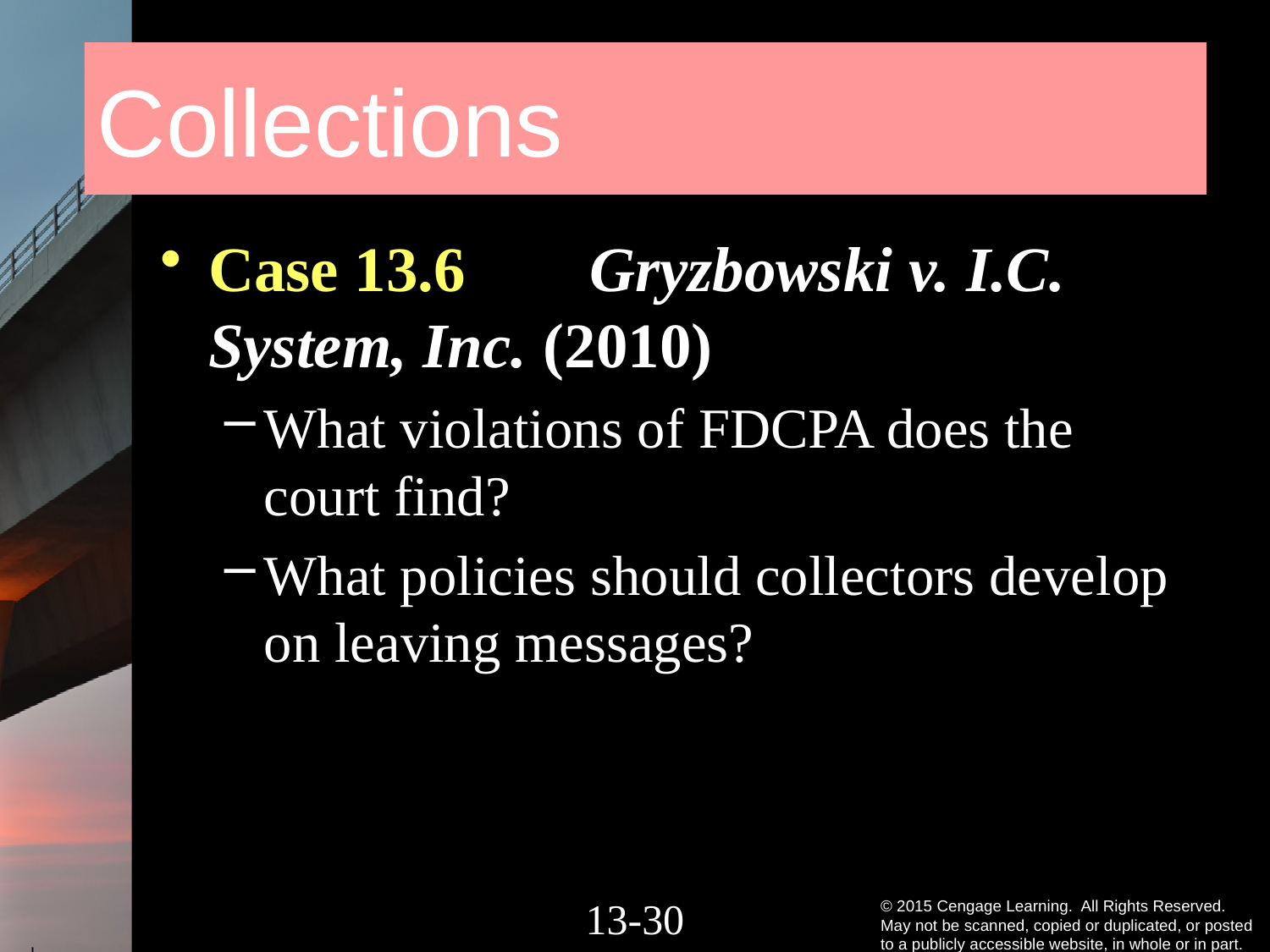

# Collections
Case 13.6  	Gryzbowski v. I.C. System, Inc. (2010)
What violations of FDCPA does the court find?
What policies should collectors develop on leaving messages?
13-30